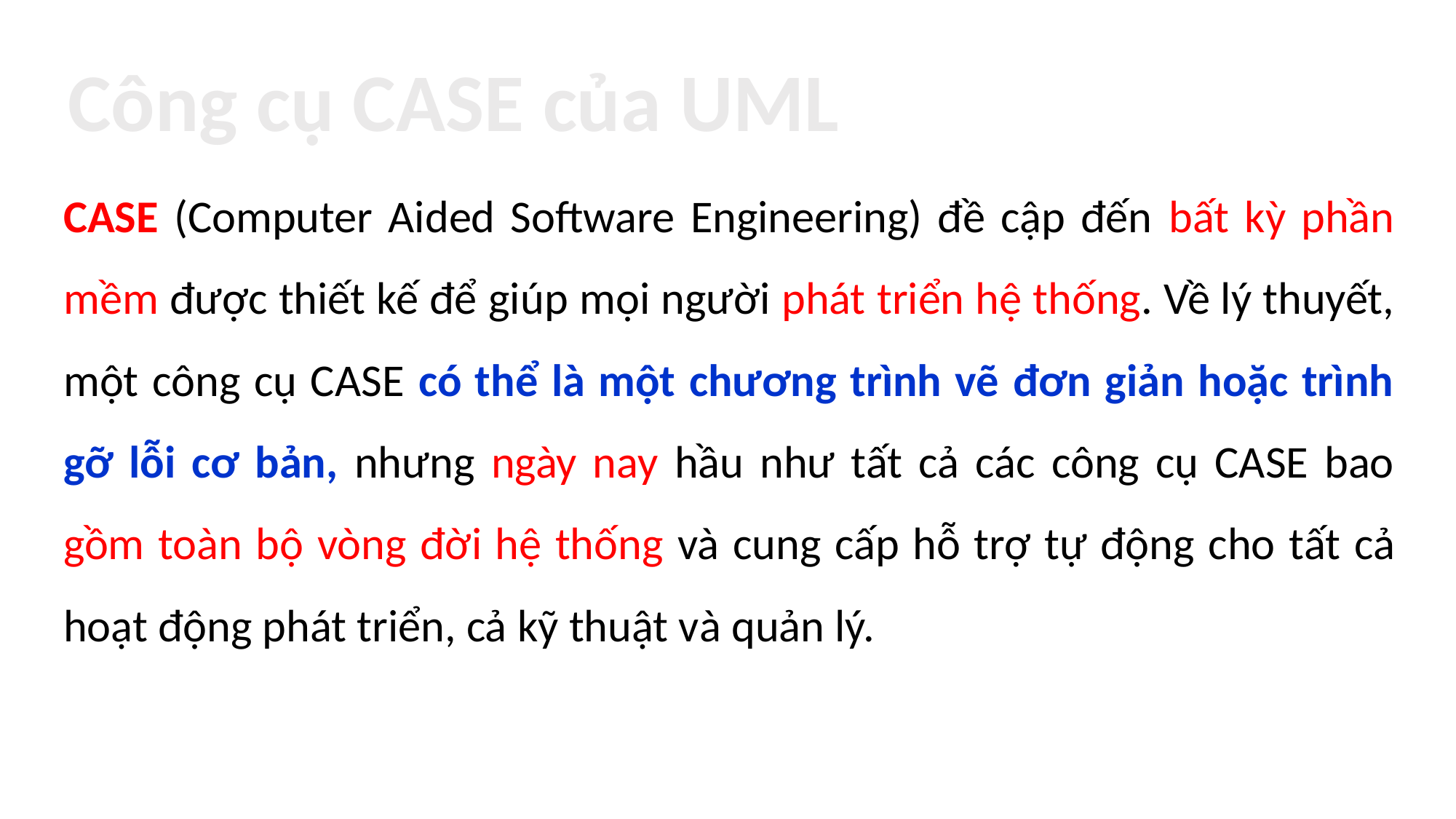

Công cụ CASE của UML
CASE (Computer Aided Software Engineering) đề cập đến bất kỳ phần mềm được thiết kế để giúp mọi người phát triển hệ thống. Về lý thuyết, một công cụ CASE có thể là một chương trình vẽ đơn giản hoặc trình gỡ lỗi cơ bản, nhưng ngày nay hầu như tất cả các công cụ CASE bao gồm toàn bộ vòng đời hệ thống và cung cấp hỗ trợ tự động cho tất cả hoạt động phát triển, cả kỹ thuật và quản lý.